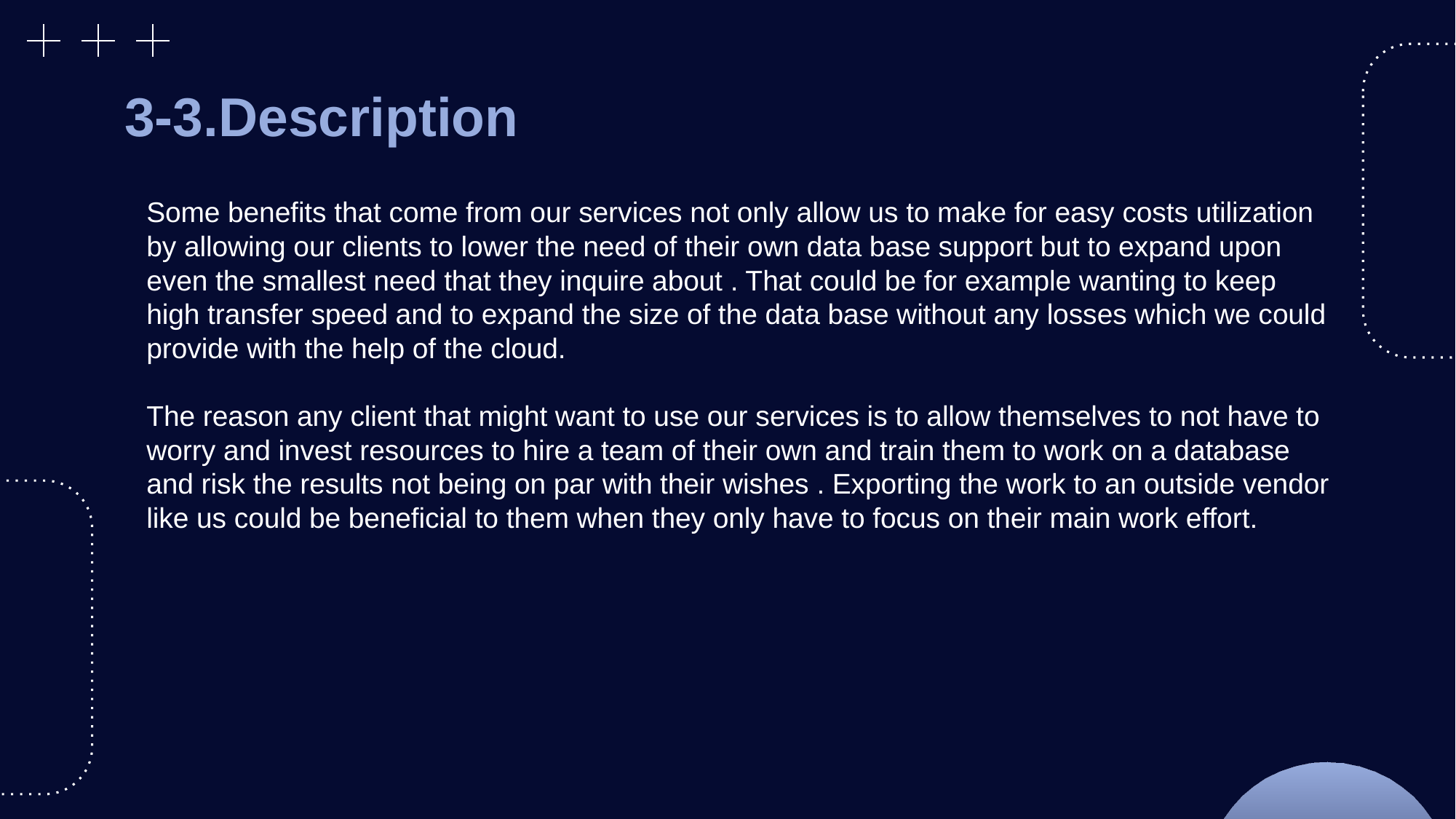

# 3-3.Description
Some benefits that come from our services not only allow us to make for easy costs utilization by allowing our clients to lower the need of their own data base support but to expand upon even the smallest need that they inquire about . That could be for example wanting to keep high transfer speed and to expand the size of the data base without any losses which we could provide with the help of the cloud.

The reason any client that might want to use our services is to allow themselves to not have to worry and invest resources to hire a team of their own and train them to work on a database and risk the results not being on par with their wishes . Exporting the work to an outside vendor like us could be beneficial to them when they only have to focus on their main work effort.